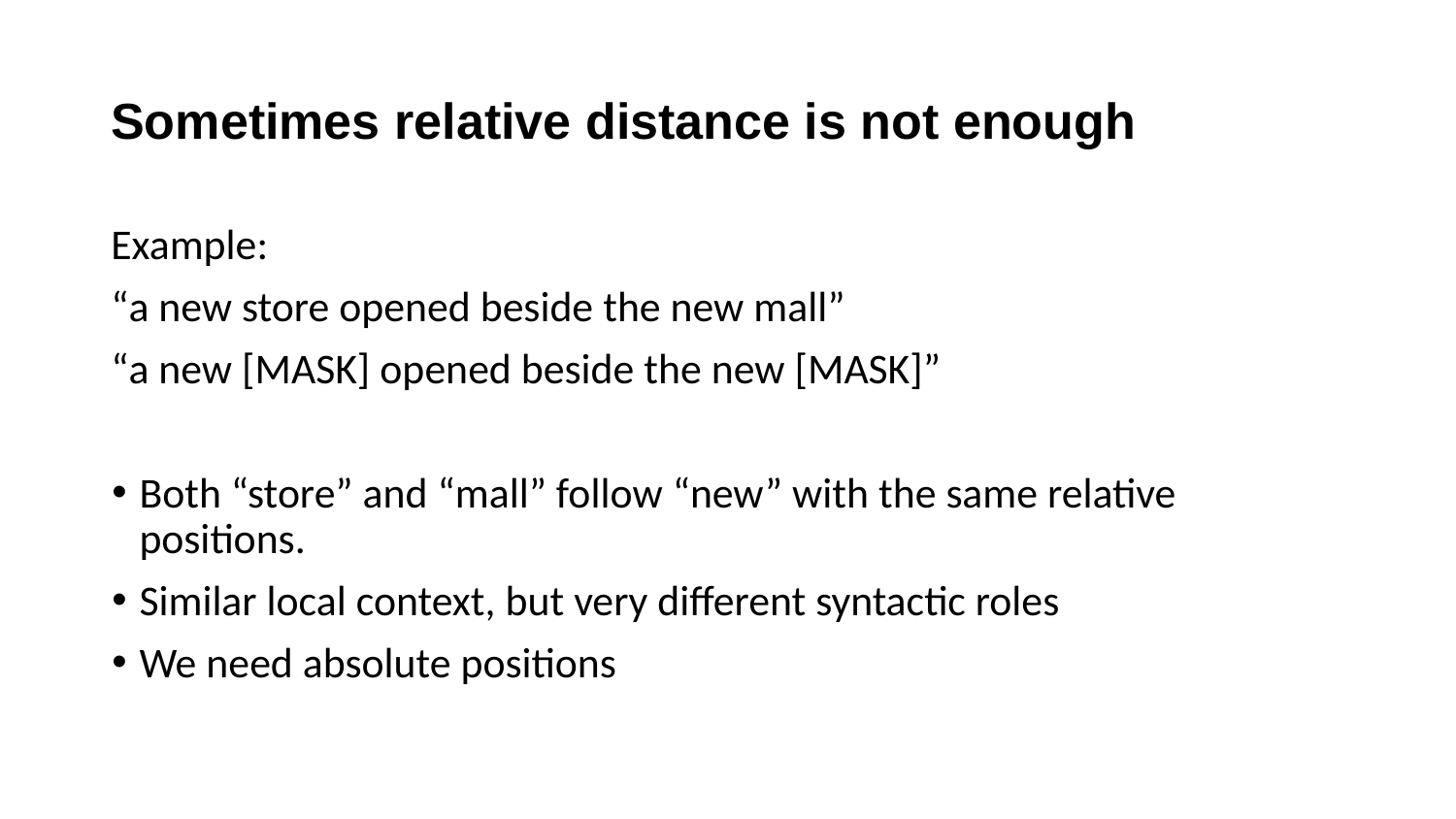

# Sometimes relative distance is not enough
Example:
“a new store opened beside the new mall”
“a new [MASK] opened beside the new [MASK]”

Both “store” and “mall” follow “new” with the same relative positions.
Similar local context, but very different syntactic roles
We need absolute positions